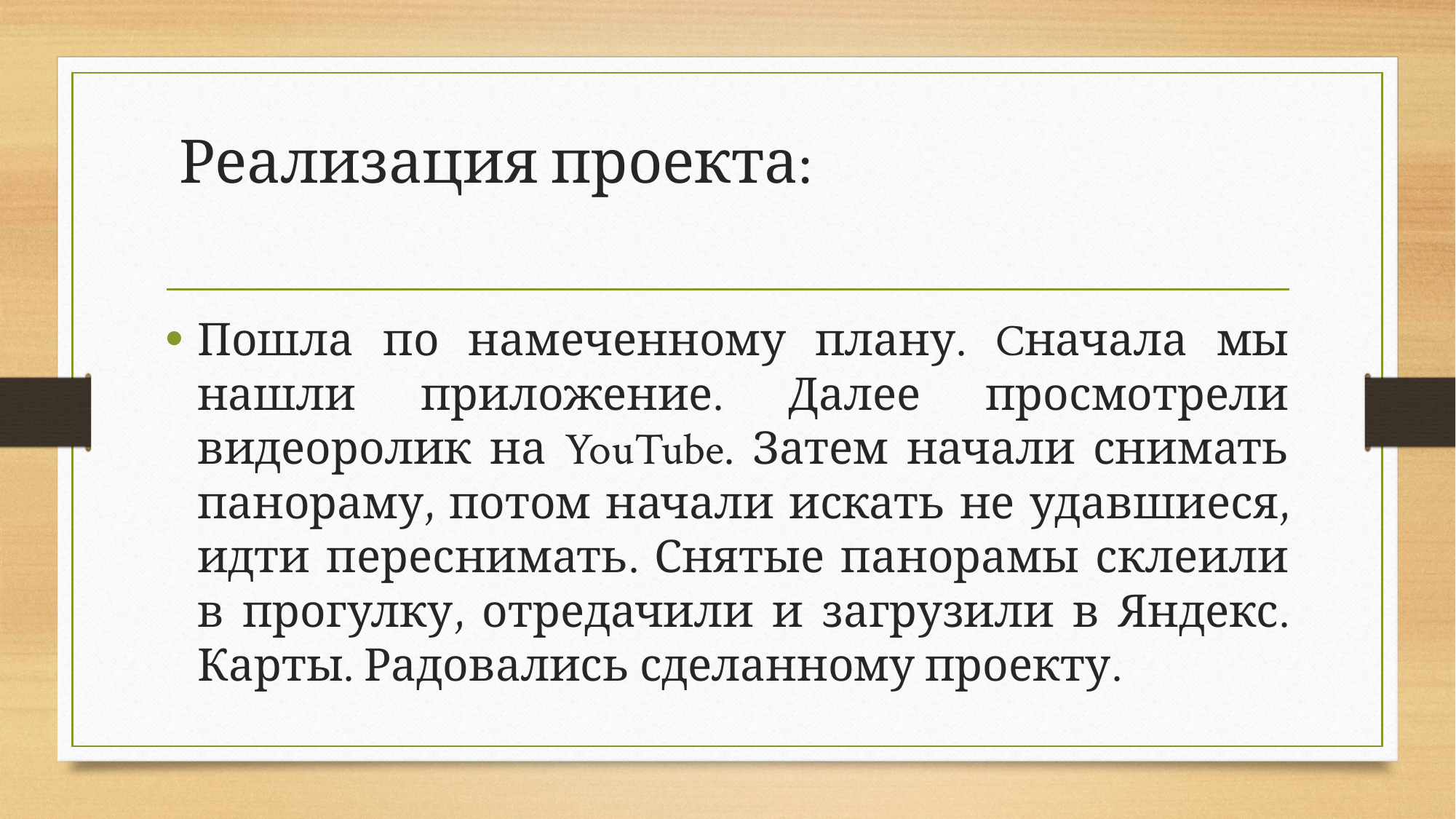

# Реализация проекта:
Пошла по намеченному плану. Cначала мы нашли приложение. Далее просмотрели видеоролик на YouTube. Затем начали снимать панораму, потом начали искать не удавшиеся, идти переснимать. Снятые панорамы склеили в прогулку, отредачили и загрузили в Яндекс. Карты. Радовались сделанному проекту.